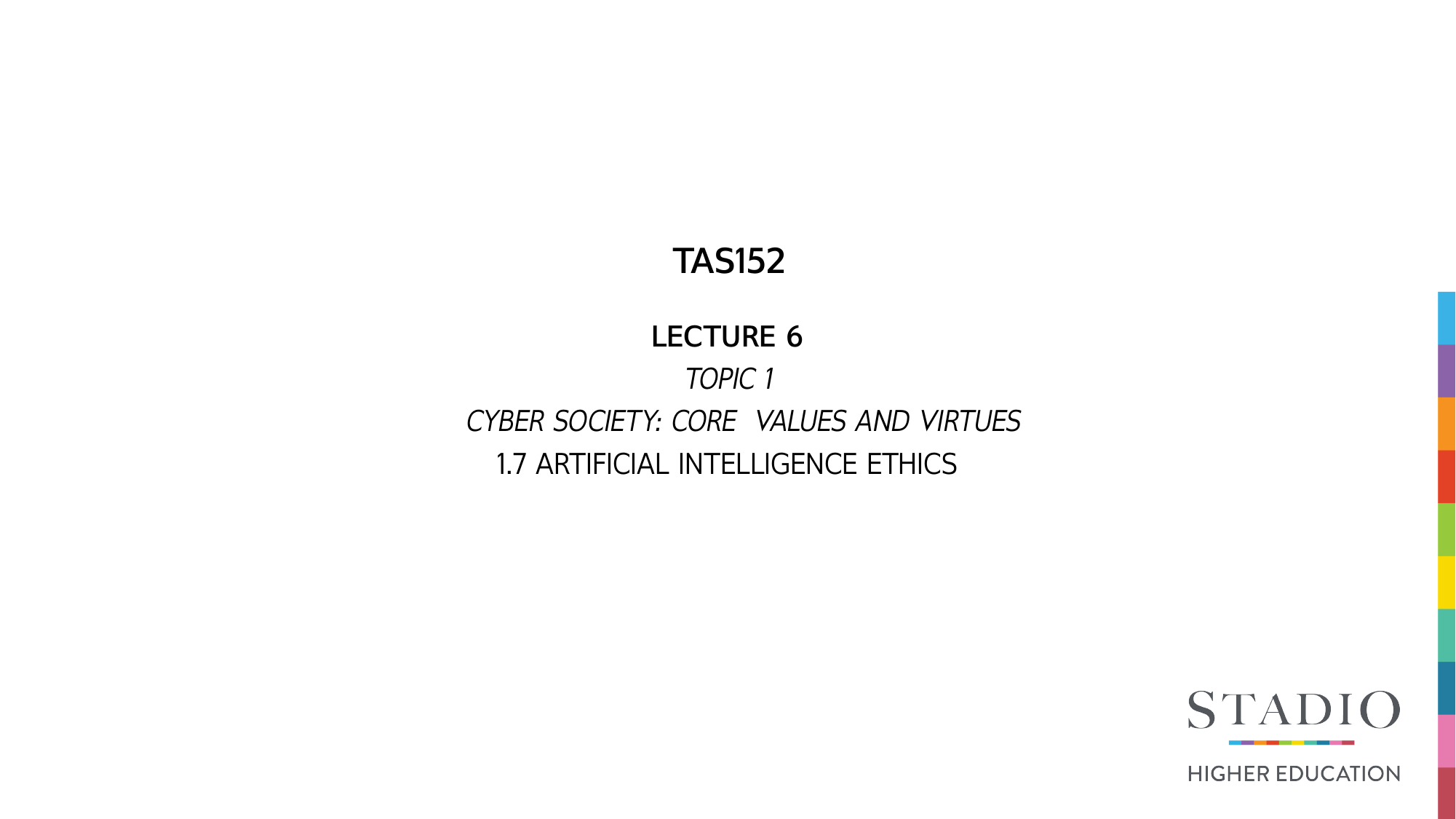

# TAS152
LECTURE 6
TOPIC 1
 CYBER SOCIETY: CORE  VALUES AND VIRTUES
1.7 ARTIFICIAL INTELLIGENCE ETHICS